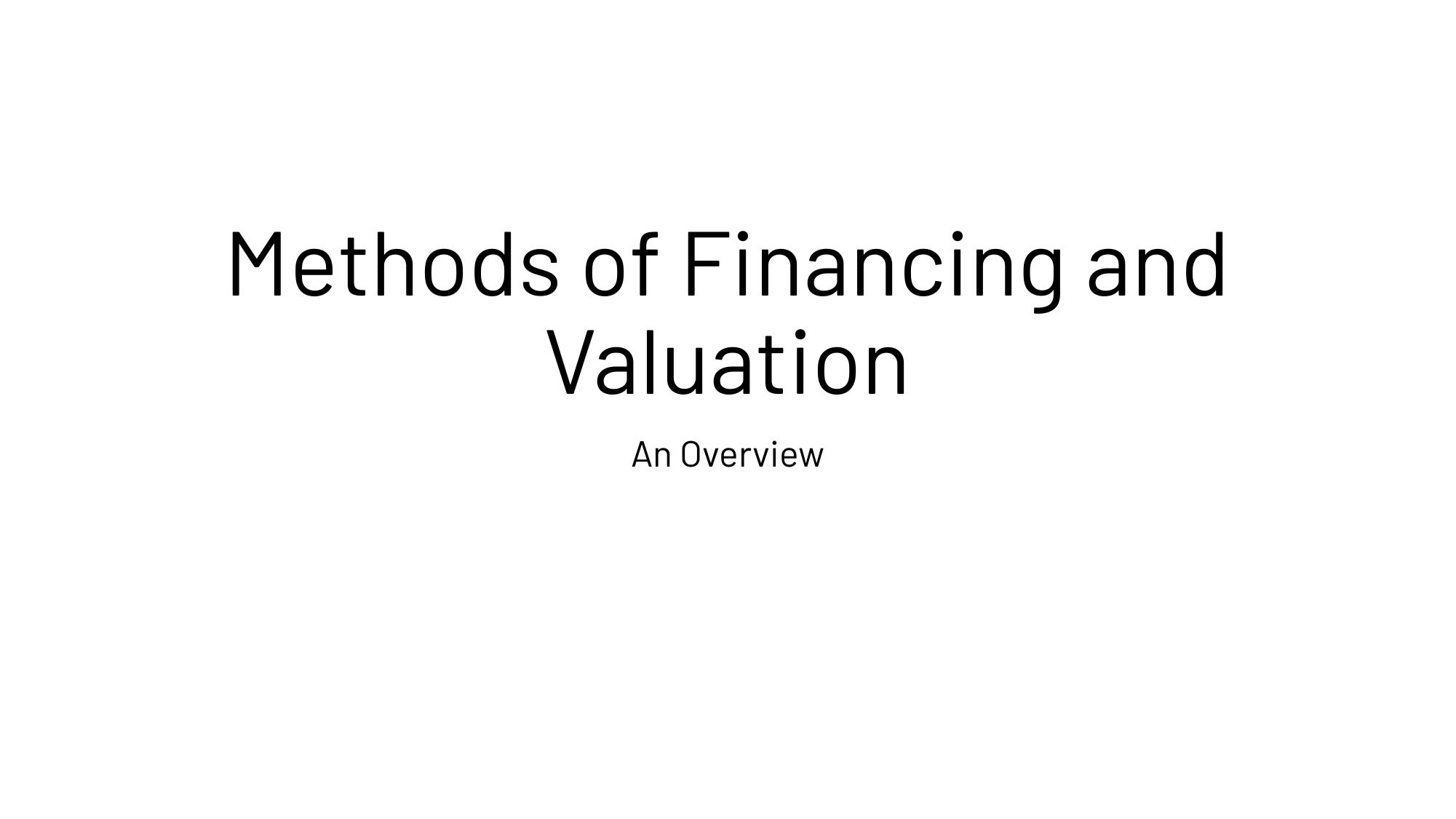

# Methods of Financing and Valuation
An Overview